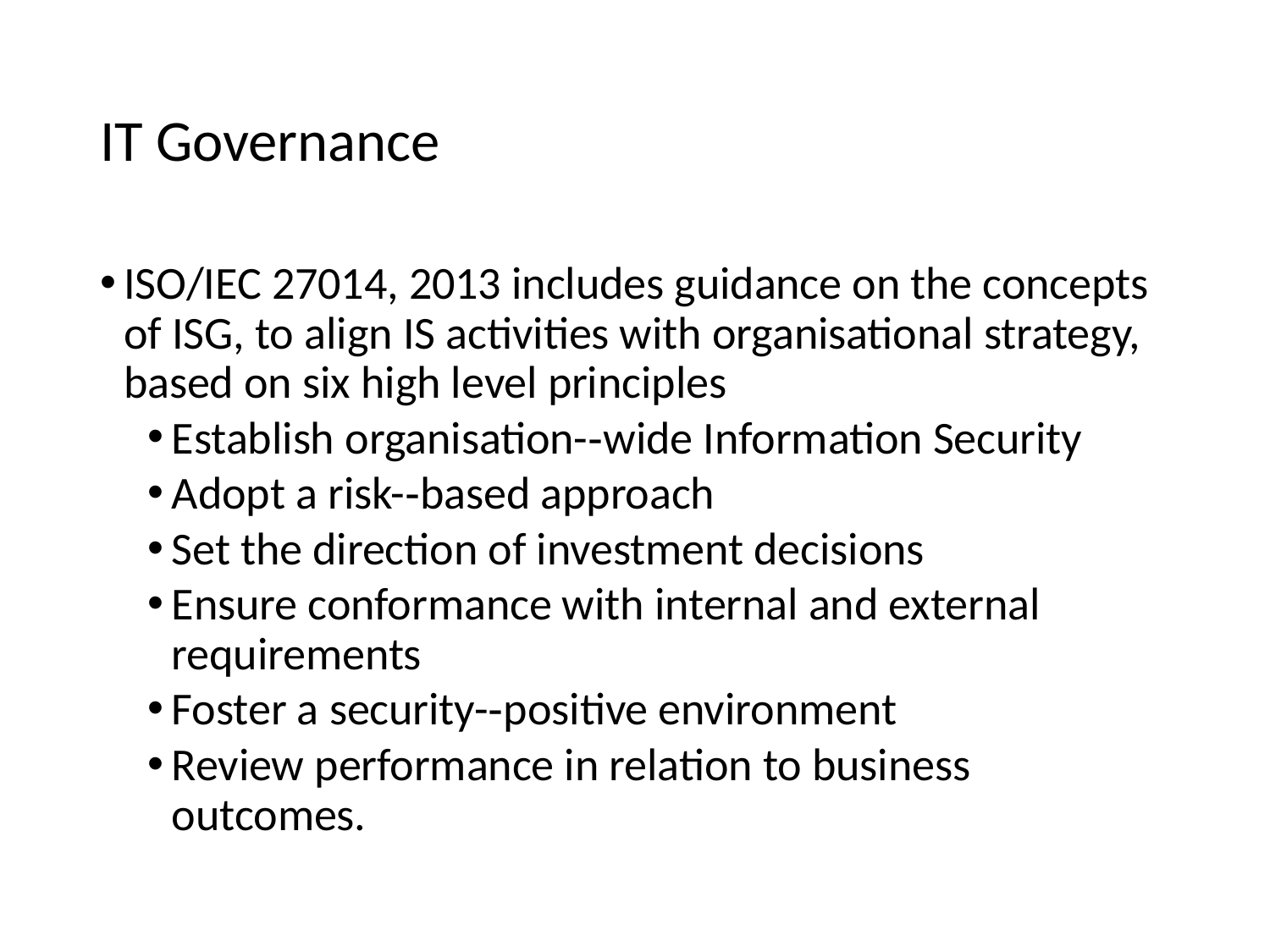

# IT Governance
ISO/IEC 27014, 2013 includes guidance on the concepts of ISG, to align IS activities with organisational strategy, based on six high level principles
Establish organisation-­‐wide Information Security
Adopt a risk-­‐based approach
Set the direction of investment decisions
Ensure conformance with internal and external requirements
Foster a security-­‐positive environment
Review performance in relation to business outcomes.